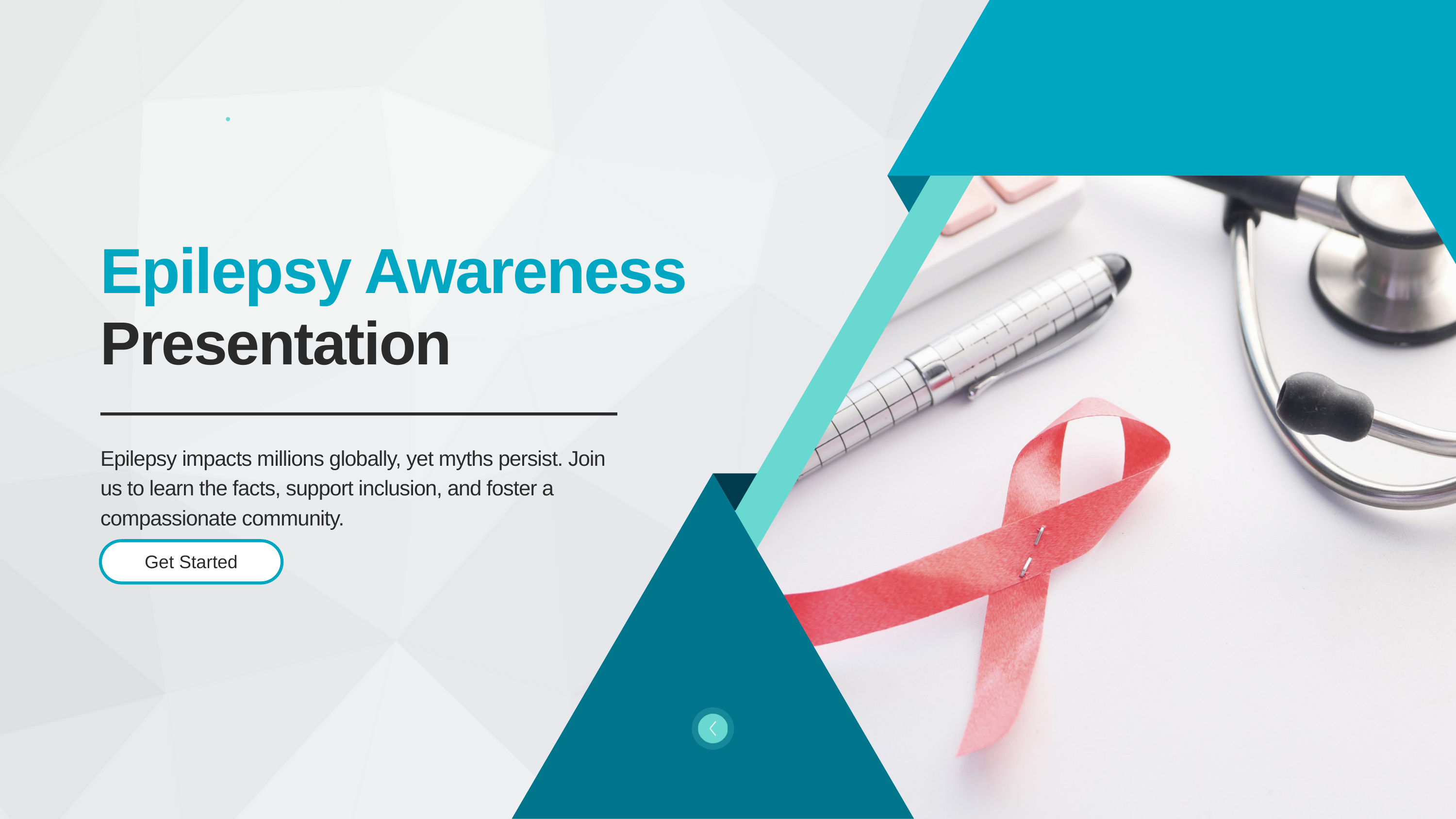

Epilepsy Awareness
Presentation

Epilepsy impacts millions globally, yet myths persist. Join us to learn the facts, support inclusion, and foster a compassionate community.

Get Started